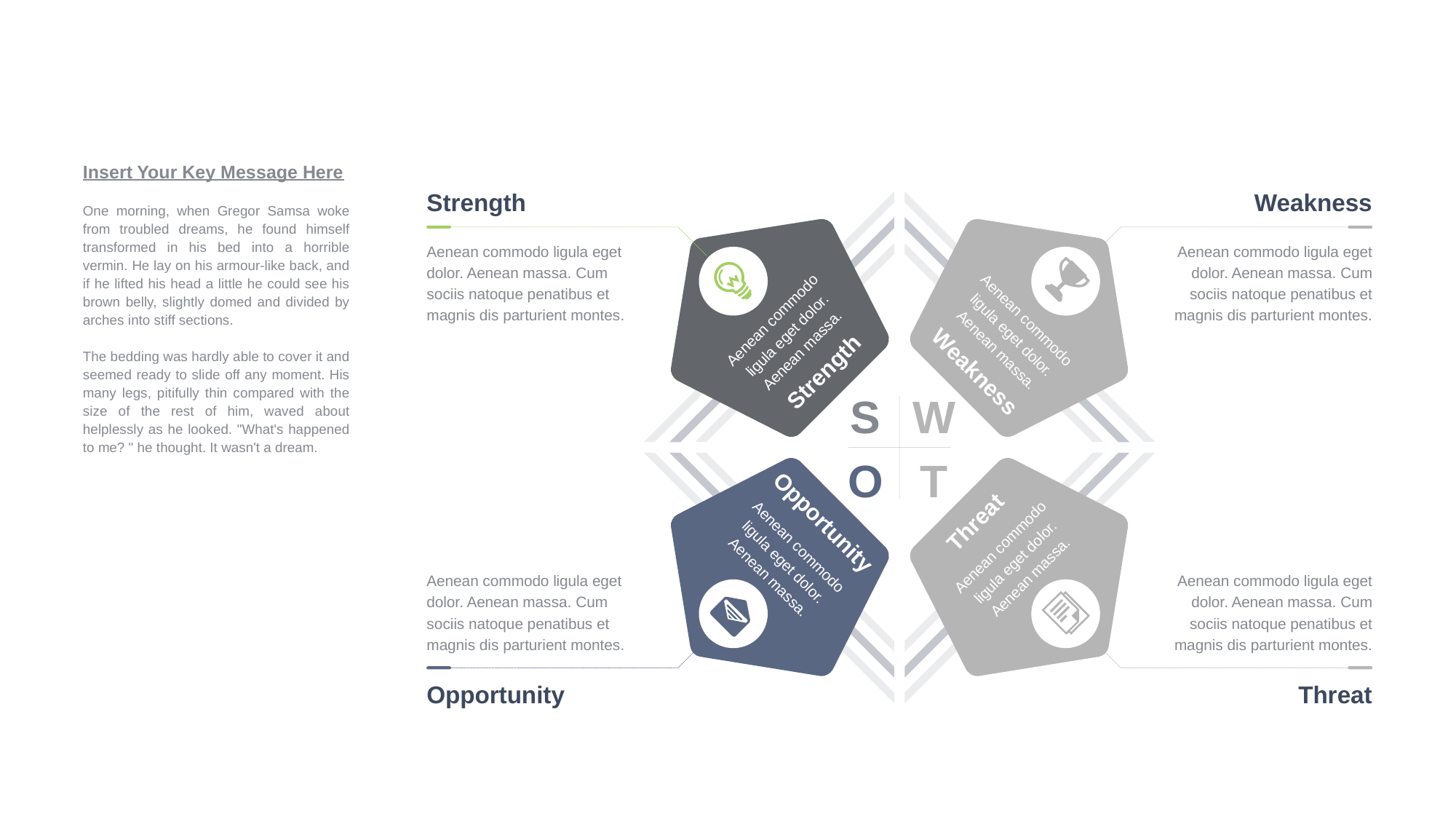

# SWOT analysis
Insert Your Key Message Here

One morning, when Gregor Samsa woke from troubled dreams, he found himself transformed in his bed into a horrible vermin. He lay on his armour-like back, and if he lifted his head a little he could see his brown belly, slightly domed and divided by arches into stiff sections.

The bedding was hardly able to cover it and seemed ready to slide off any moment. His many legs, pitifully thin compared with the size of the rest of him, waved about helplessly as he looked. "What's happened to me? " he thought. It wasn't a dream.
Strength

Aenean commodo ligula eget dolor. Aenean massa. Cum sociis natoque penatibus et magnis dis parturient montes.
Weakness

Aenean commodo ligula eget dolor. Aenean massa. Cum sociis natoque penatibus et magnis dis parturient montes.

Aenean commodo ligula eget dolor. Aenean massa.
Strength
Aenean commodo ligula eget dolor. Aenean massa.
Weakness
S
W

O
T

Opportunity
Aenean commodo ligula eget dolor. Aenean massa.
Threat
Aenean commodo ligula eget dolor. Aenean massa.
Aenean commodo ligula eget dolor. Aenean massa. Cum sociis natoque penatibus et magnis dis parturient montes.

Opportunity
Aenean commodo ligula eget dolor. Aenean massa. Cum sociis natoque penatibus et magnis dis parturient montes.

Threat